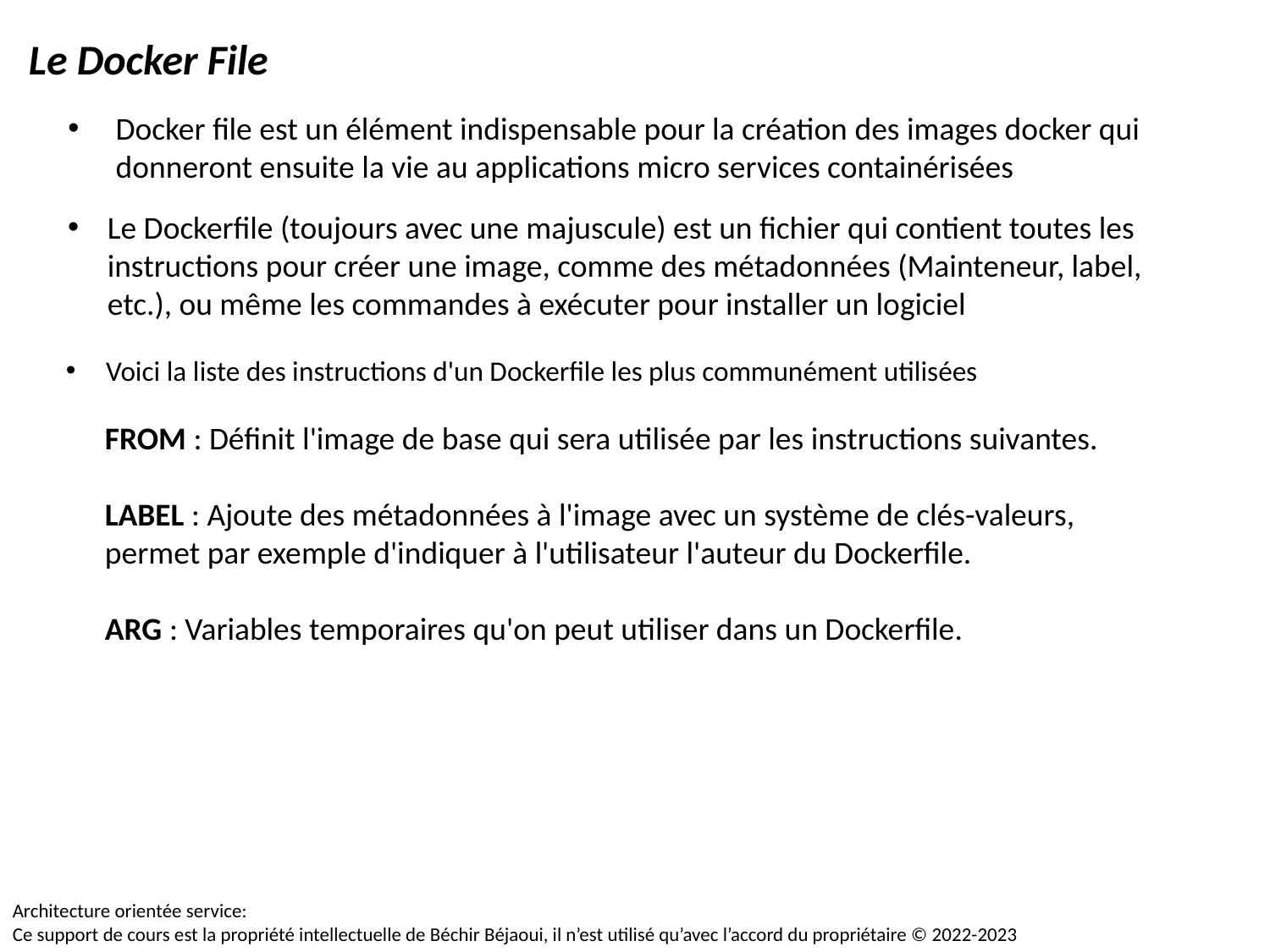

Le Docker File
Docker file est un élément indispensable pour la création des images docker qui donneront ensuite la vie au applications micro services containérisées

Le Dockerfile (toujours avec une majuscule) est un fichier qui contient toutes les instructions pour créer une image, comme des métadonnées (Mainteneur, label, etc.), ou même les commandes à exécuter pour installer un logiciel
Voici la liste des instructions d'un Dockerfile les plus communément utilisées
FROM : Définit l'image de base qui sera utilisée par les instructions suivantes.

LABEL : Ajoute des métadonnées à l'image avec un système de clés-valeurs, permet par exemple d'indiquer à l'utilisateur l'auteur du Dockerfile.

ARG : Variables temporaires qu'on peut utiliser dans un Dockerfile.